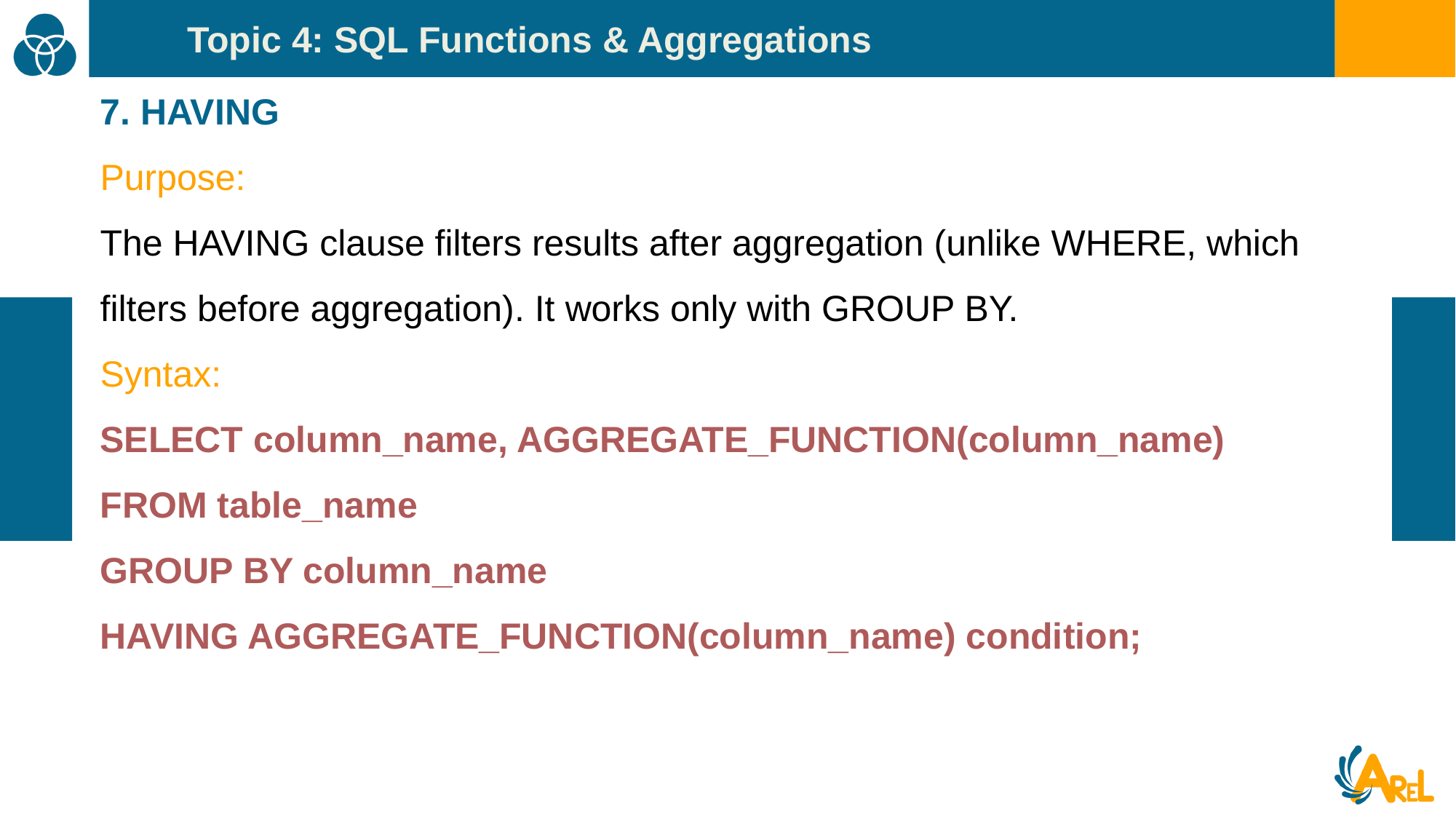

Topic 4: SQL Functions & Aggregations

7. HAVING
Purpose:
The HAVING clause filters results after aggregation (unlike WHERE, which filters before aggregation). It works only with GROUP BY.
Syntax:
SELECT column_name, AGGREGATE_FUNCTION(column_name)
FROM table_name
GROUP BY column_name
HAVING AGGREGATE_FUNCTION(column_name) condition;